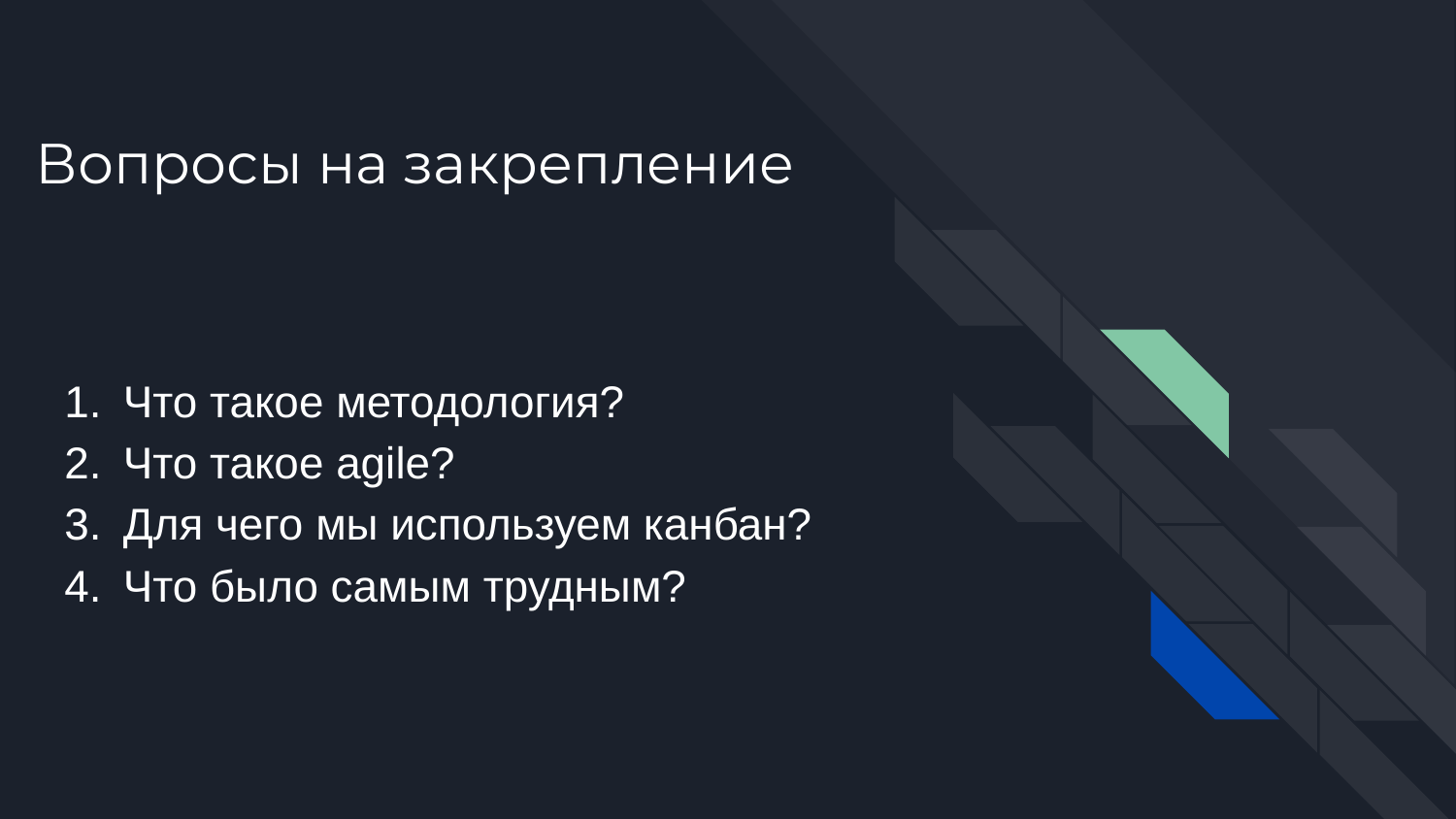

# Вопросы на закрепление
Что такое методология?
Что такое agile?
Для чего мы используем канбан?
Что было самым трудным?